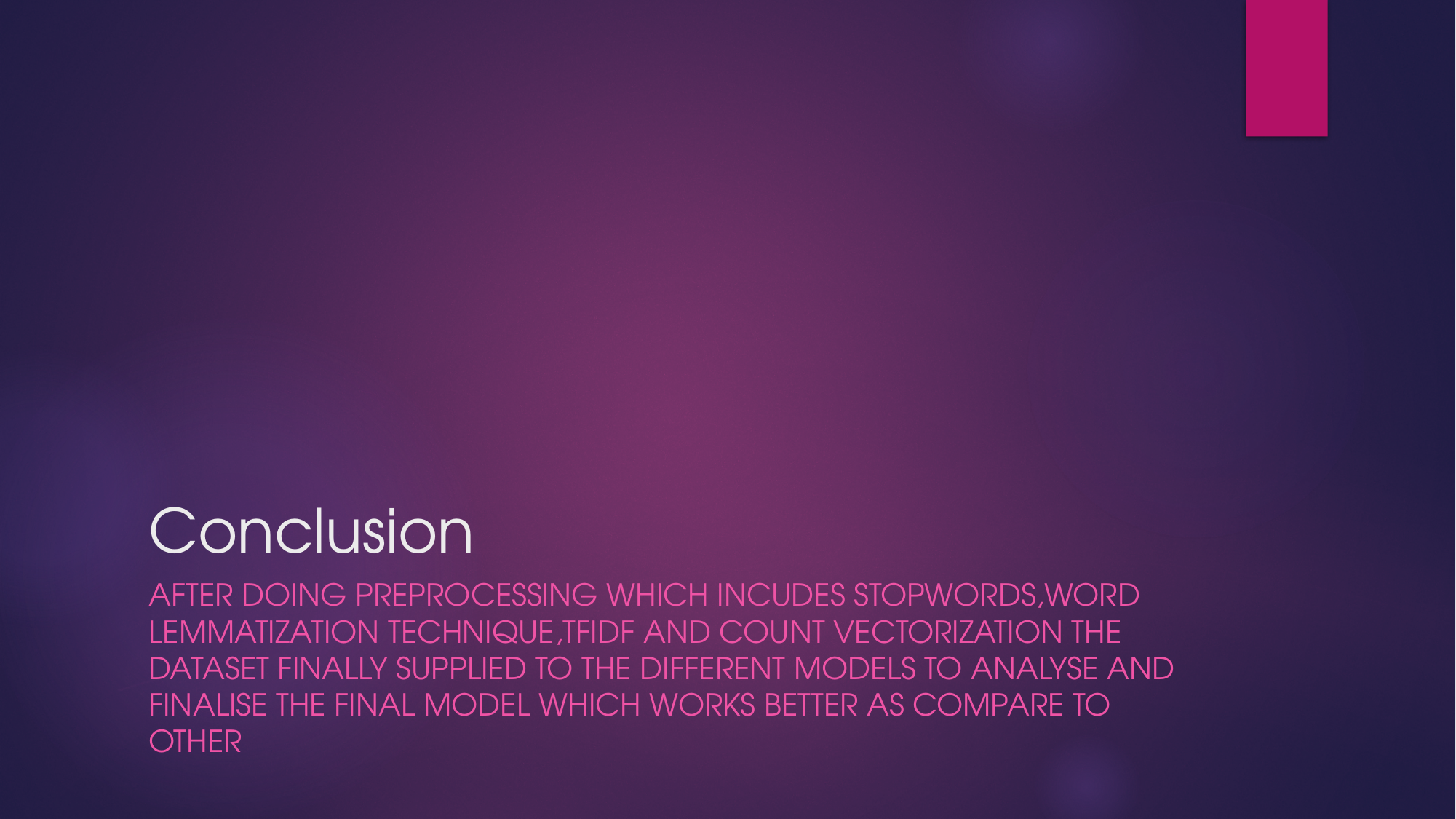

# Conclusion
After doing preprocessing which incudes stopwords,word lemmatization technique,tfidf and count vectorization the dataset finally supplied to the different models to analyse and finalise the final model which works better as compare to other